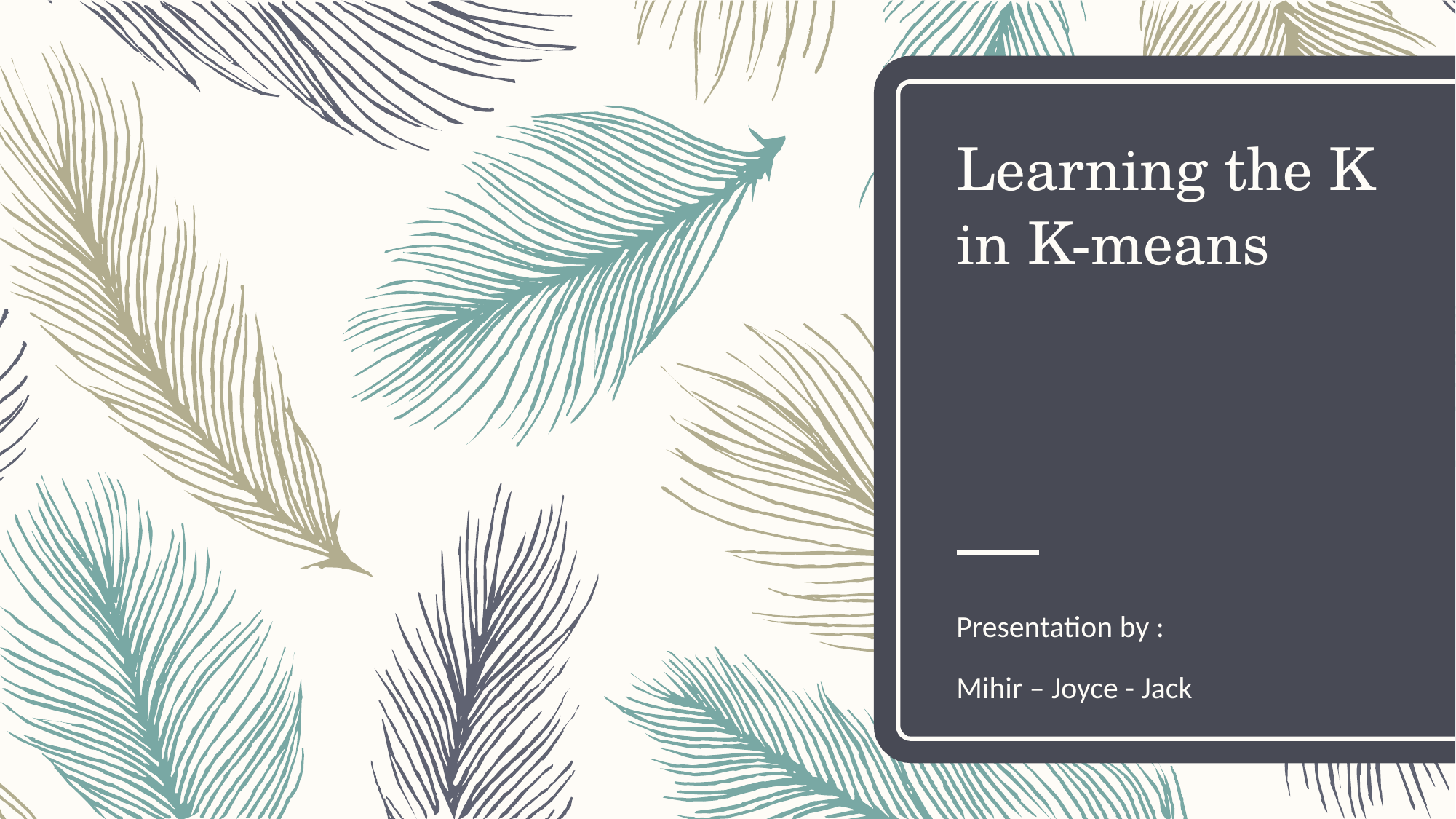

# Learning the K in K-means
Presentation by :
Mihir – Joyce - Jack